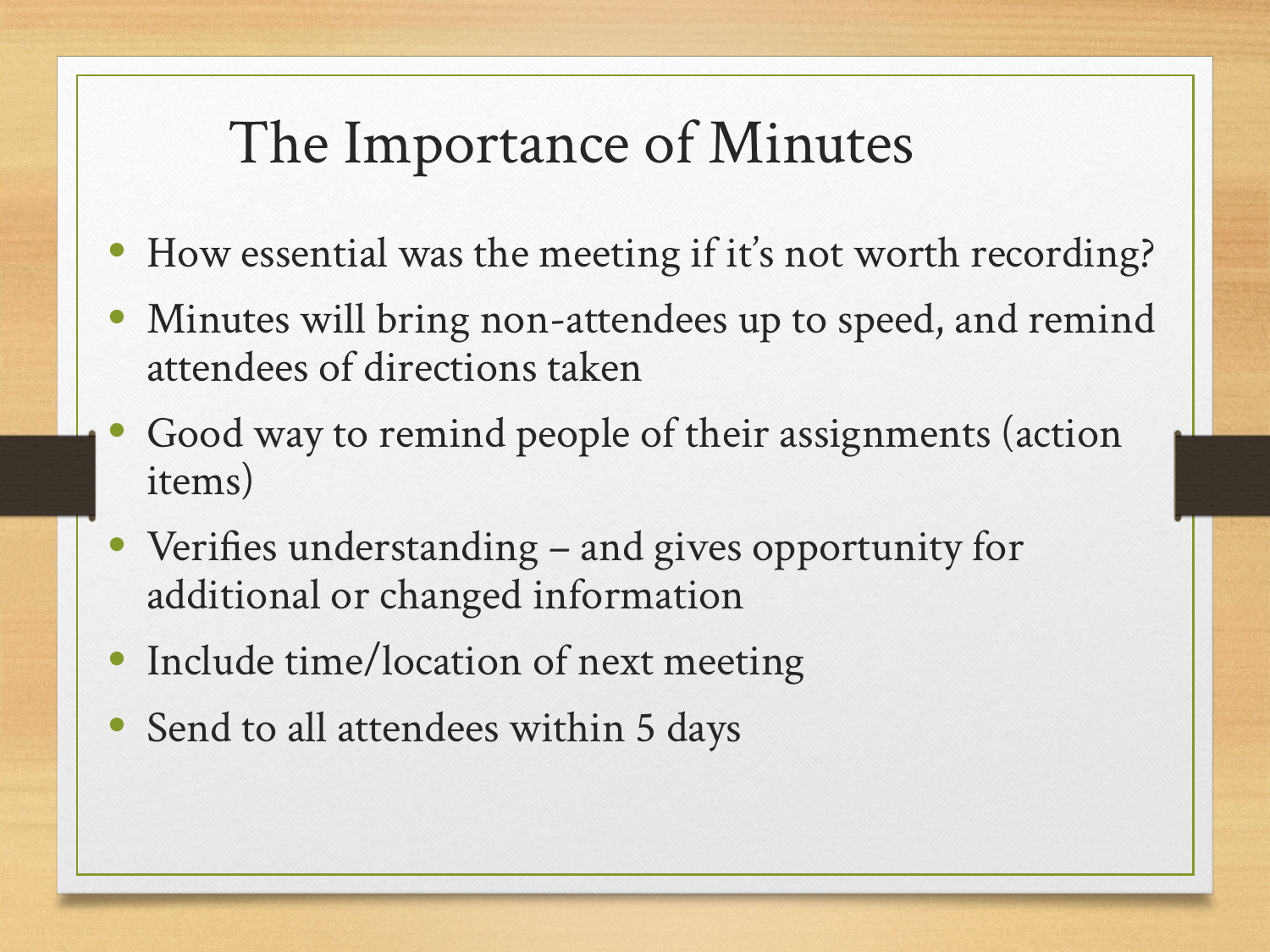

The Importance of Minutes
How essential was the meeting if it’s not worth recording?
Minutes will bring non-attendees up to speed, and remind attendees of directions taken
Good way to remind people of their assignments (action items)
Verifies understanding – and gives opportunity for additional or changed information
Include time/location of next meeting
Send to all attendees within 5 days